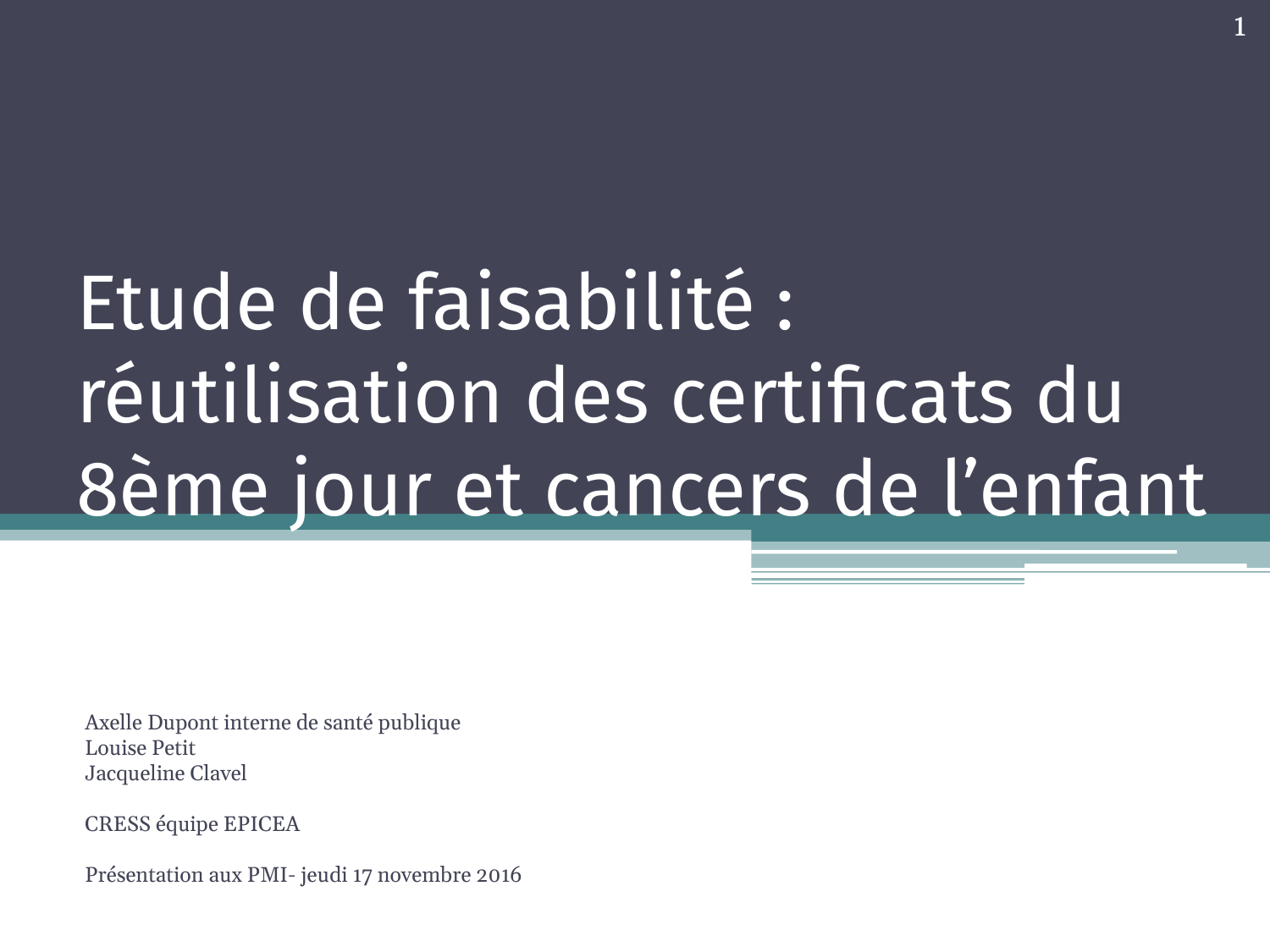

1
# Etude de faisabilité : réutilisation des certificats du 8ème jour et cancers de l’enfant
Axelle Dupont interne de santé publique
Louise Petit
Jacqueline Clavel

CRESS équipe EPICEA

Présentation aux PMI- jeudi 17 novembre 2016